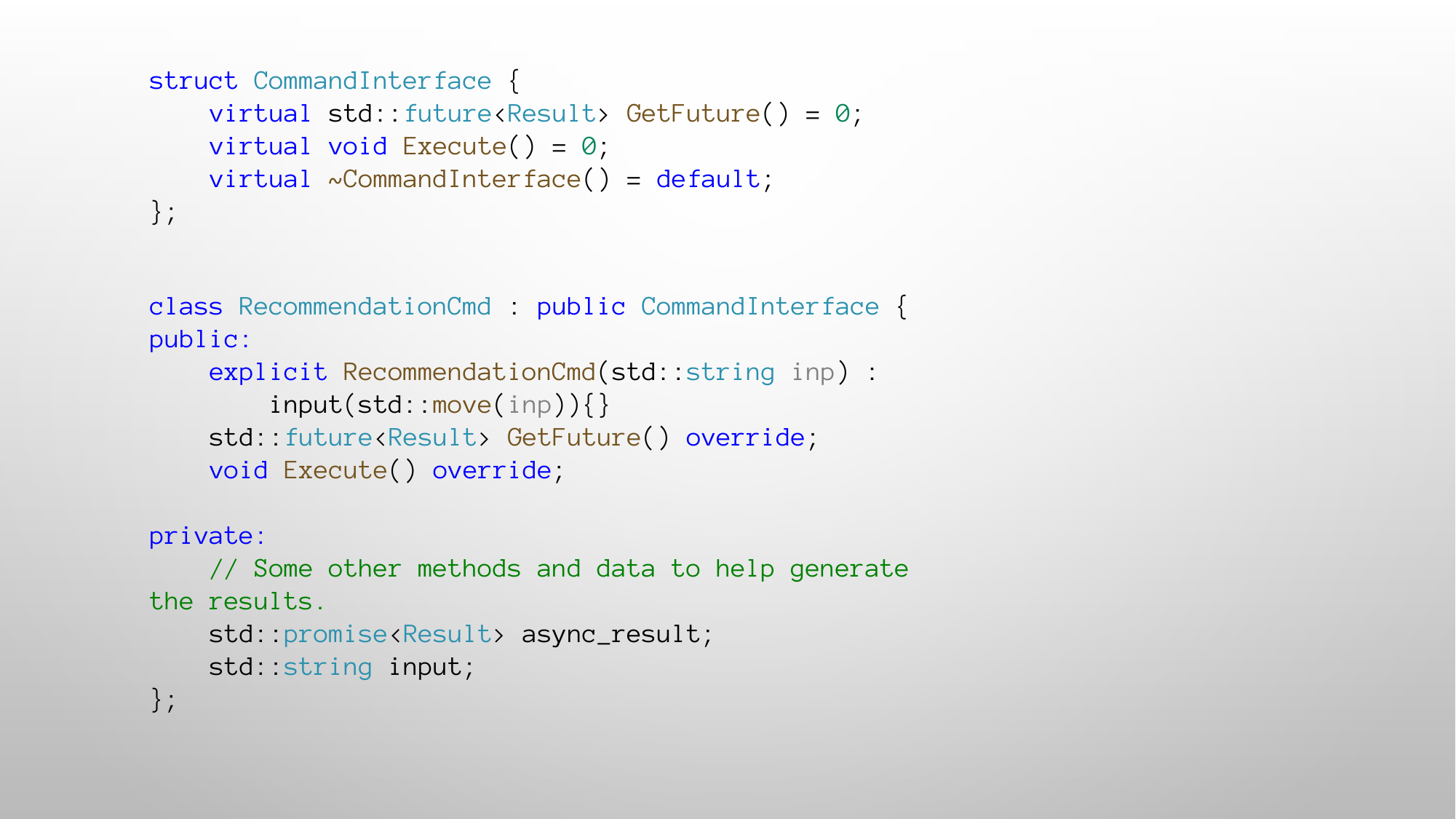

struct CommandInterface {
    virtual std::future<Result> GetFuture() = 0;
    virtual void Execute() = 0;
    virtual ~CommandInterface() = default;
};
class RecommendationCmd : public CommandInterface {
public:
    explicit RecommendationCmd(std::string inp) :
        input(std::move(inp)){}
    std::future<Result> GetFuture() override;
    void Execute() override;
private:
    // Some other methods and data to help generate the results.
    std::promise<Result> async_result;
    std::string input;
};